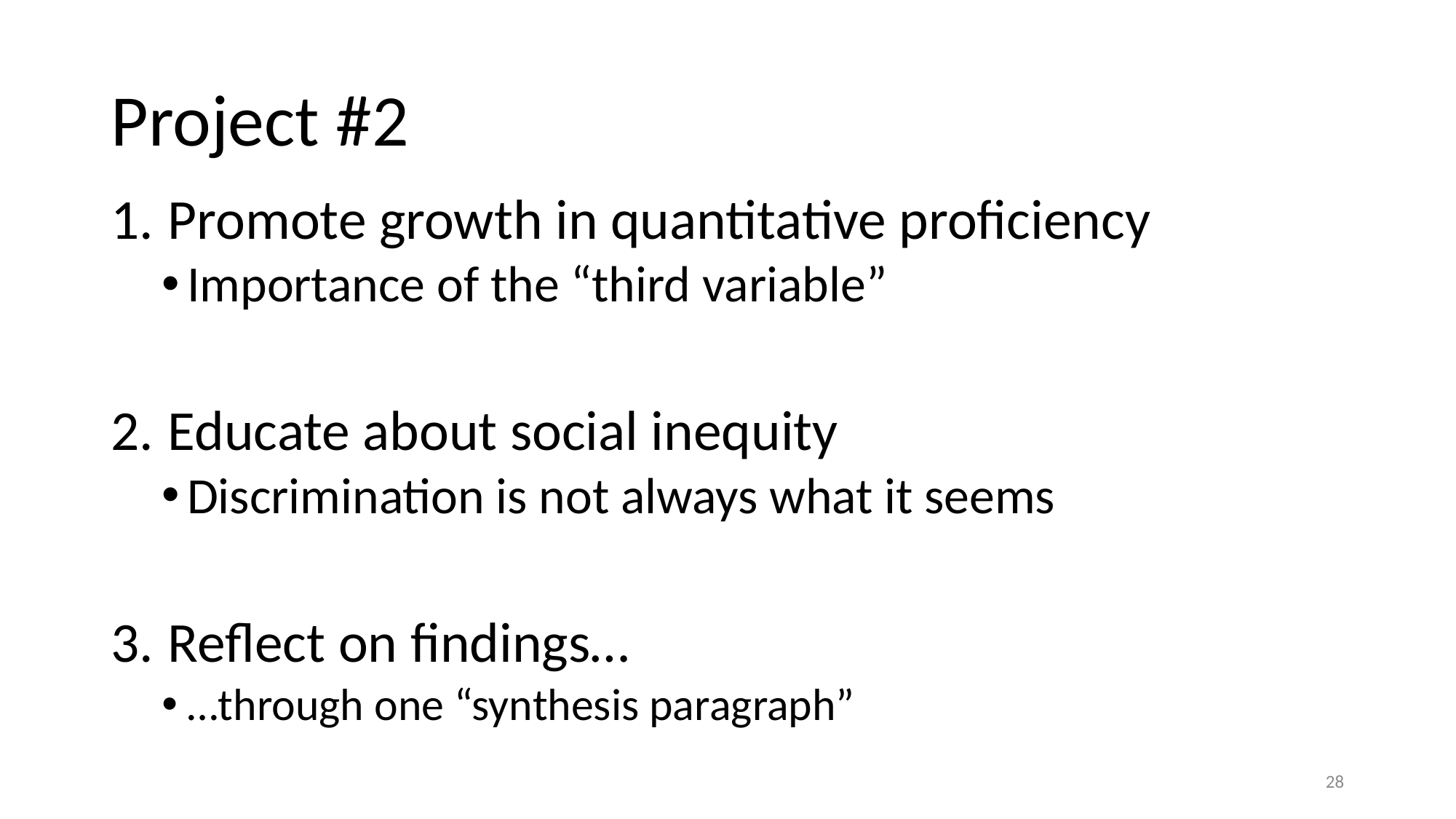

# Project #2
Promote growth in quantitative proficiency
Importance of the “third variable”

Educate about social inequity
Discrimination is not always what it seems

Reflect on findings…
…through one “synthesis paragraph”

28